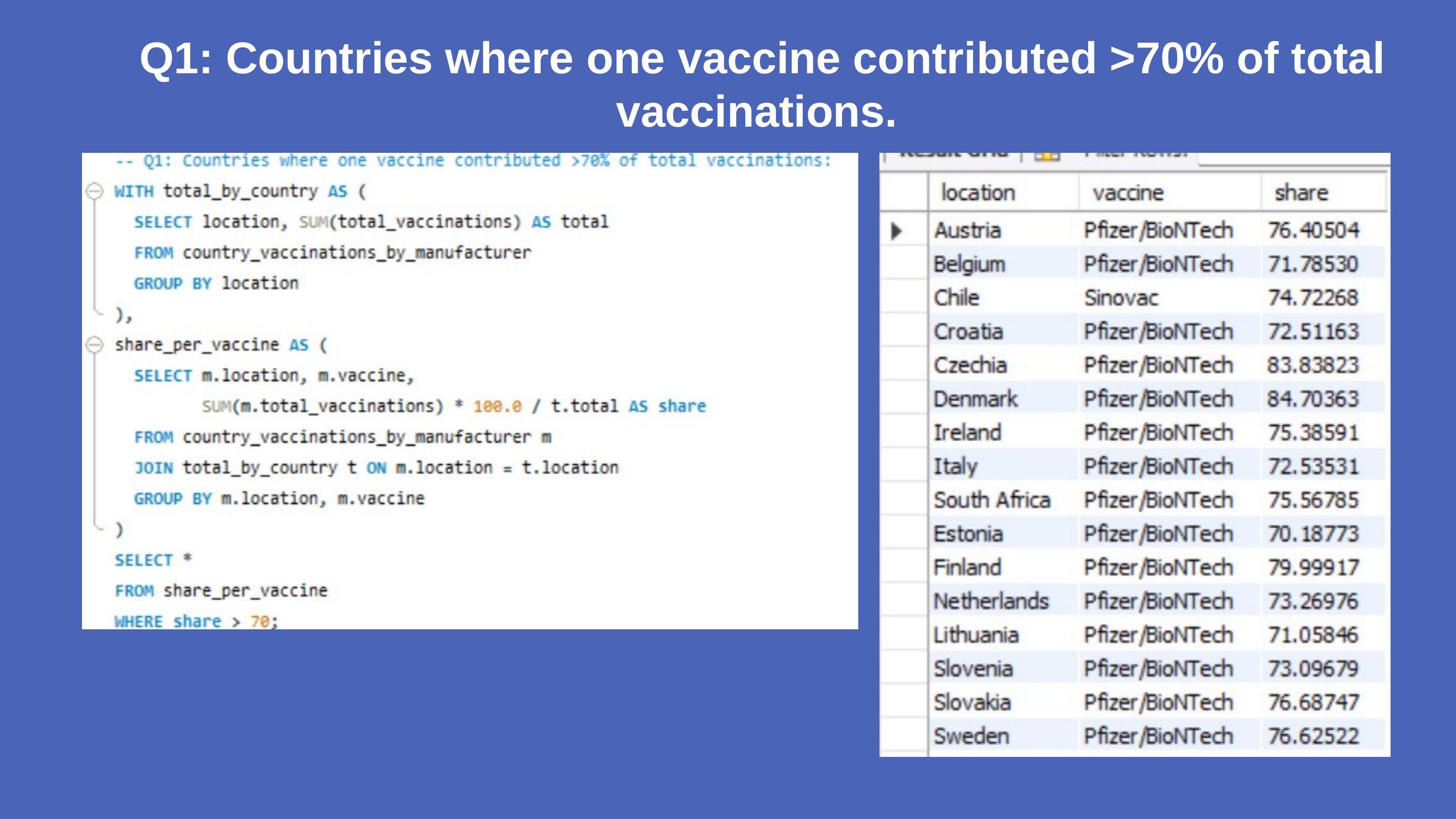

Q1: Countries where one vaccine contributed >70% of total vaccinations.